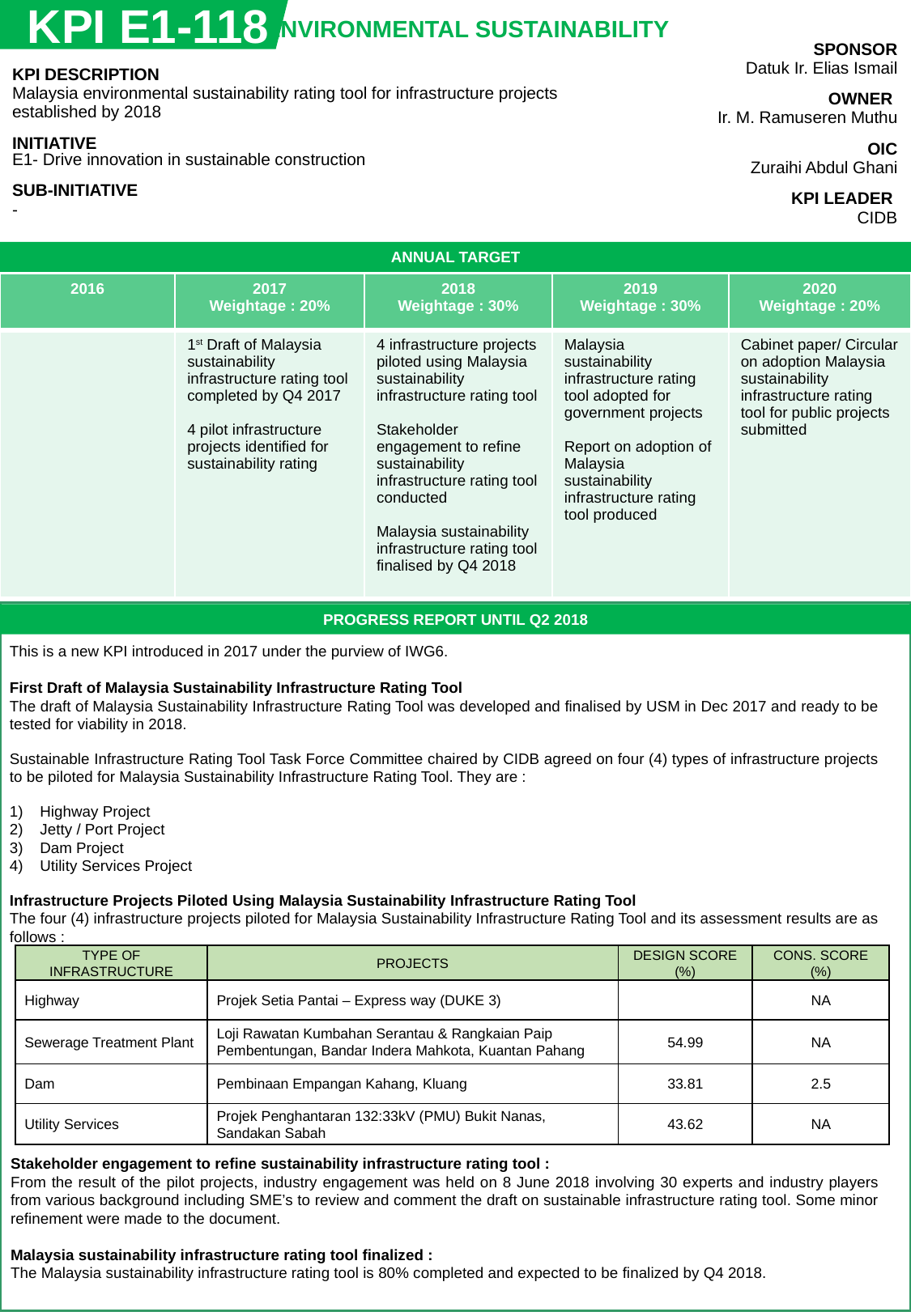

KPI E1-118
ENVIRONMENTAL SUSTAINABILITY
| SPONSOR Datuk Ir. Elias Ismail |
| --- |
| OWNER Ir. M. Ramuseren Muthu |
| OIC Zuraihi Abdul Ghani |
| KPI LEADER CIDB |
| KPI DESCRIPTION Malaysia environmental sustainability rating tool for infrastructure projects established by 2018 |
| --- |
| INITIATIVE E1- Drive innovation in sustainable construction |
| SUB-INITIATIVE - |
ANNUAL TARGET
| 2016 | 2017 Weightage : 20% | 2018 Weightage : 30% | 2019 Weightage : 30% | 2020 Weightage : 20% |
| --- | --- | --- | --- | --- |
|  | 1st Draft of Malaysia sustainability infrastructure rating tool completed by Q4 2017 4 pilot infrastructure projects identified for sustainability rating | 4 infrastructure projects piloted using Malaysia sustainability infrastructure rating tool Stakeholder engagement to refine sustainability infrastructure rating tool conducted Malaysia sustainability infrastructure rating tool finalised by Q4 2018 | Malaysia sustainability infrastructure rating tool adopted for government projects Report on adoption of Malaysia sustainability infrastructure rating tool produced | Cabinet paper/ Circular on adoption Malaysia sustainability infrastructure rating tool for public projects submitted |

PROGRESS REPORT UNTIL Q2 2018
This is a new KPI introduced in 2017 under the purview of IWG6.

First Draft of Malaysia Sustainability Infrastructure Rating Tool
The draft of Malaysia Sustainability Infrastructure Rating Tool was developed and finalised by USM in Dec 2017 and ready to be tested for viability in 2018.

Sustainable Infrastructure Rating Tool Task Force Committee chaired by CIDB agreed on four (4) types of infrastructure projects to be piloted for Malaysia Sustainability Infrastructure Rating Tool. They are :

Highway Project
Jetty / Port Project
Dam Project
Utility Services Project

Infrastructure Projects Piloted Using Malaysia Sustainability Infrastructure Rating Tool
The four (4) infrastructure projects piloted for Malaysia Sustainability Infrastructure Rating Tool and its assessment results are as follows :
| TYPE OF INFRASTRUCTURE | PROJECTS | DESIGN SCORE (%) | CONS. SCORE (%) |
| --- | --- | --- | --- |
| Highway | Projek Setia Pantai – Express way (DUKE 3) |  | NA |
| Sewerage Treatment Plant | Loji Rawatan Kumbahan Serantau & Rangkaian Paip Pembentungan, Bandar Indera Mahkota, Kuantan Pahang | 54.99 | NA |
| Dam | Pembinaan Empangan Kahang, Kluang | 33.81 | 2.5 |
| Utility Services | Projek Penghantaran 132:33kV (PMU) Bukit Nanas, Sandakan Sabah | 43.62 | NA |

Stakeholder engagement to refine sustainability infrastructure rating tool :
From the result of the pilot projects, industry engagement was held on 8 June 2018 involving 30 experts and industry players from various background including SME’s to review and comment the draft on sustainable infrastructure rating tool. Some minor refinement were made to the document.

Malaysia sustainability infrastructure rating tool finalized :
The Malaysia sustainability infrastructure rating tool is 80% completed and expected to be finalized by Q4 2018.